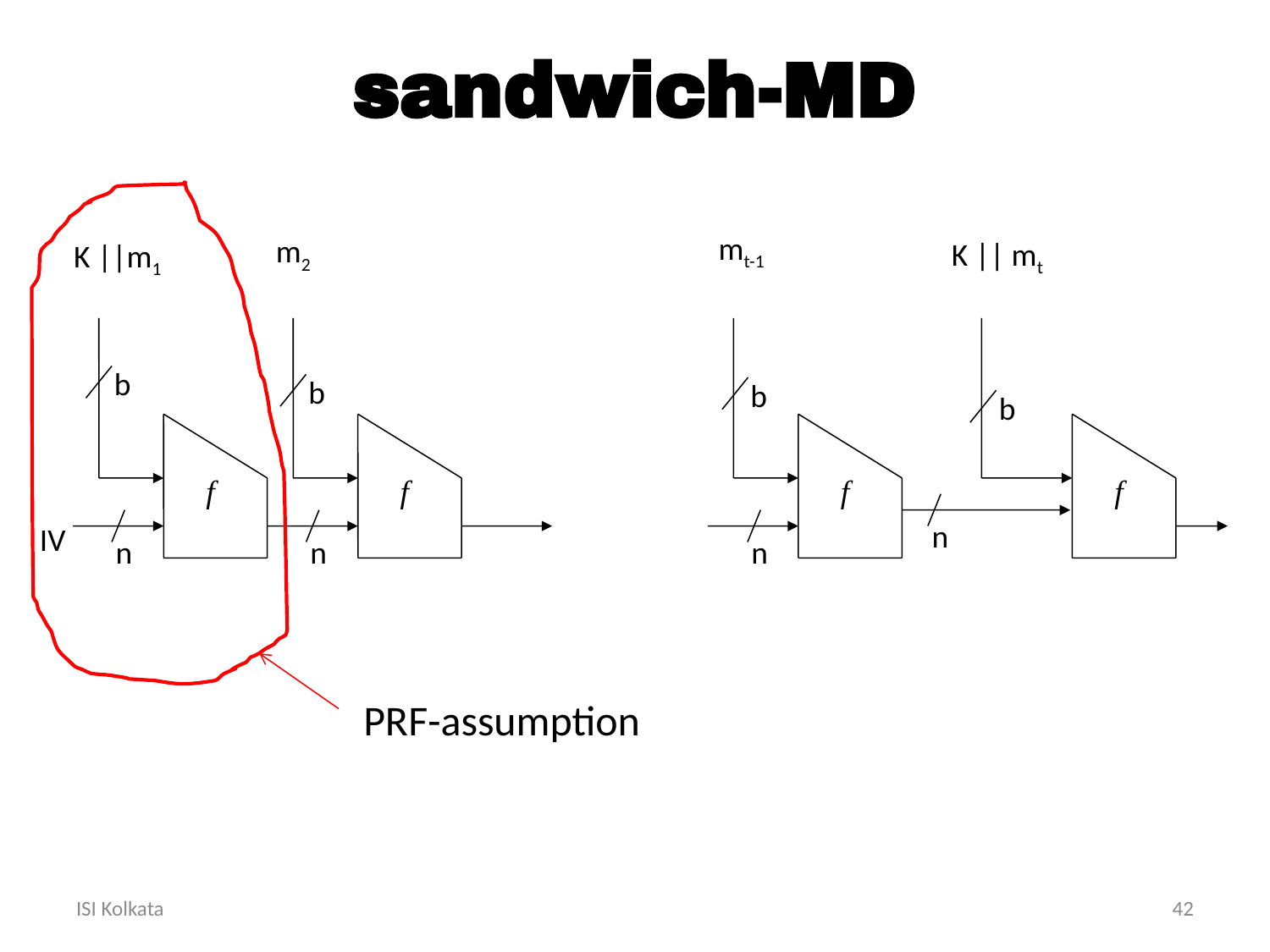

sandwich-MD

mt-1
m2
K || mt
K ||m1

b

b
b

b

f

f
f
f

n
IV

n

n

n

PRF-assumption
ISI Kolkata
42